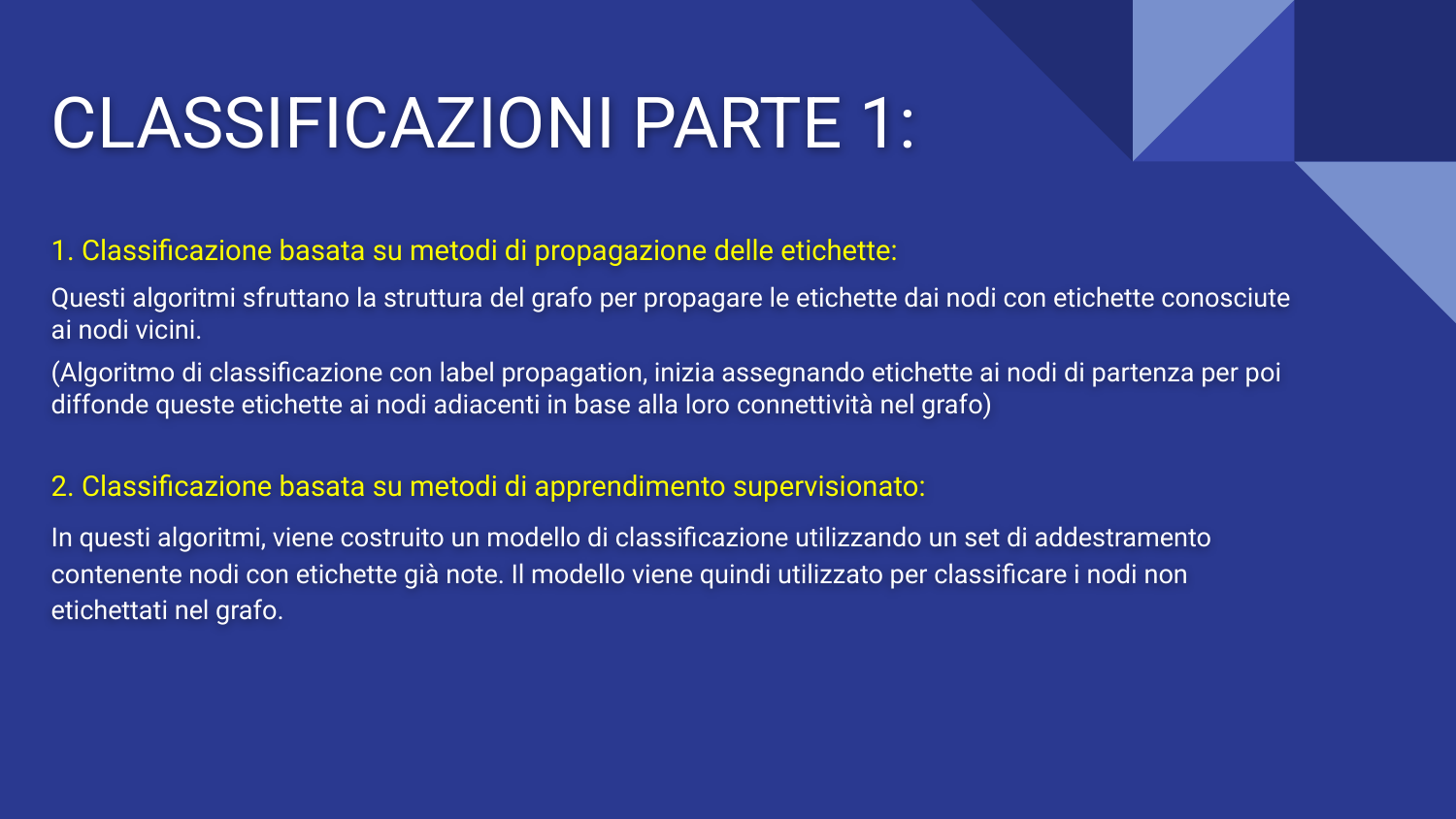

# CLASSIFICAZIONI PARTE 1:
1. Classificazione basata su metodi di propagazione delle etichette:

Questi algoritmi sfruttano la struttura del grafo per propagare le etichette dai nodi con etichette conosciute ai nodi vicini.
(Algoritmo di classificazione con label propagation, inizia assegnando etichette ai nodi di partenza per poi diffonde queste etichette ai nodi adiacenti in base alla loro connettività nel grafo)

2. Classificazione basata su metodi di apprendimento supervisionato:

In questi algoritmi, viene costruito un modello di classificazione utilizzando un set di addestramento contenente nodi con etichette già note. Il modello viene quindi utilizzato per classificare i nodi non etichettati nel grafo.